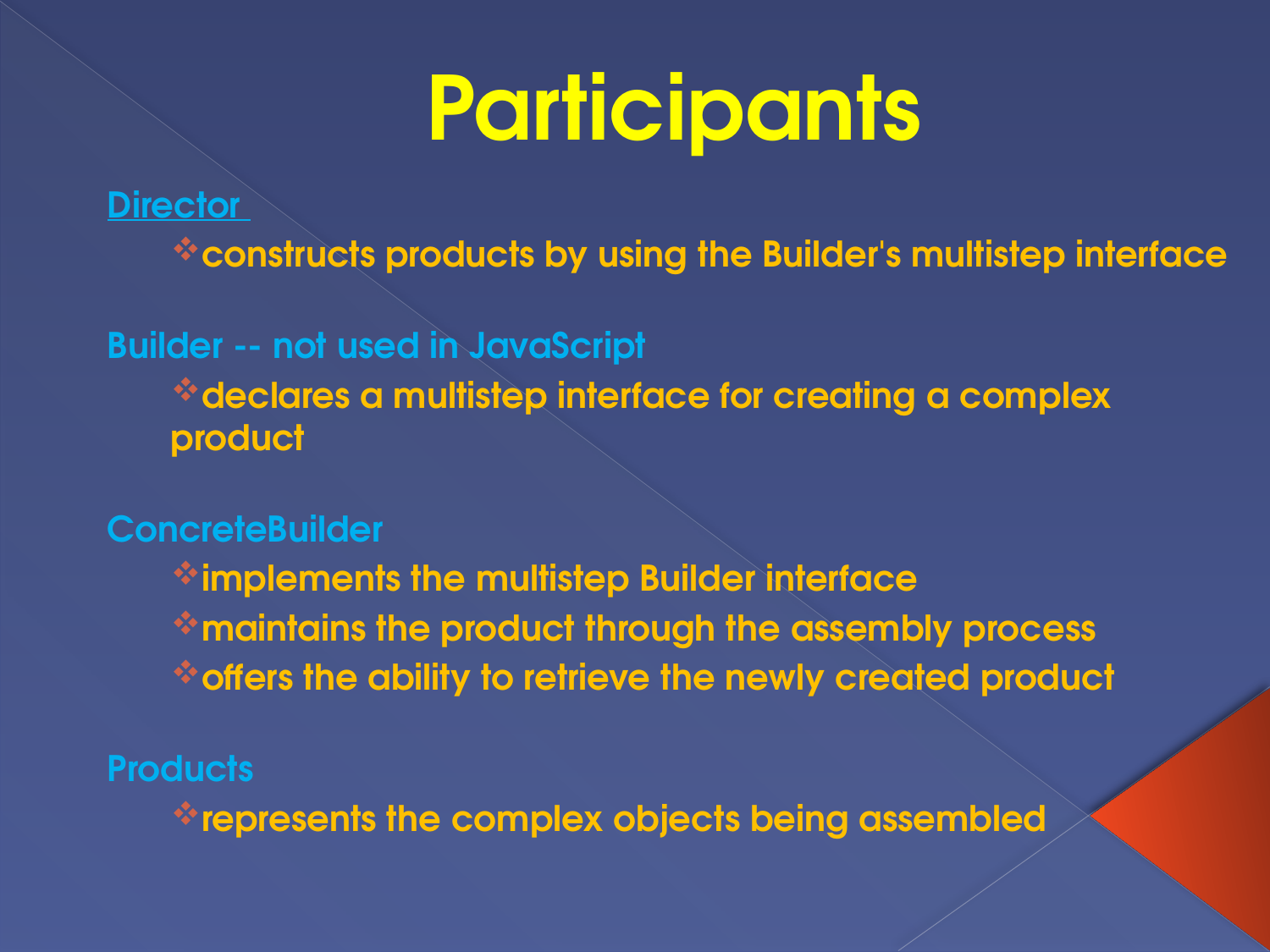

# Participants
Director
constructs products by using the Builder's multistep interface

Builder -- not used in JavaScript
declares a multistep interface for creating a complex product

ConcreteBuilder
implements the multistep Builder interface
maintains the product through the assembly process
offers the ability to retrieve the newly created product

Products
represents the complex objects being assembled